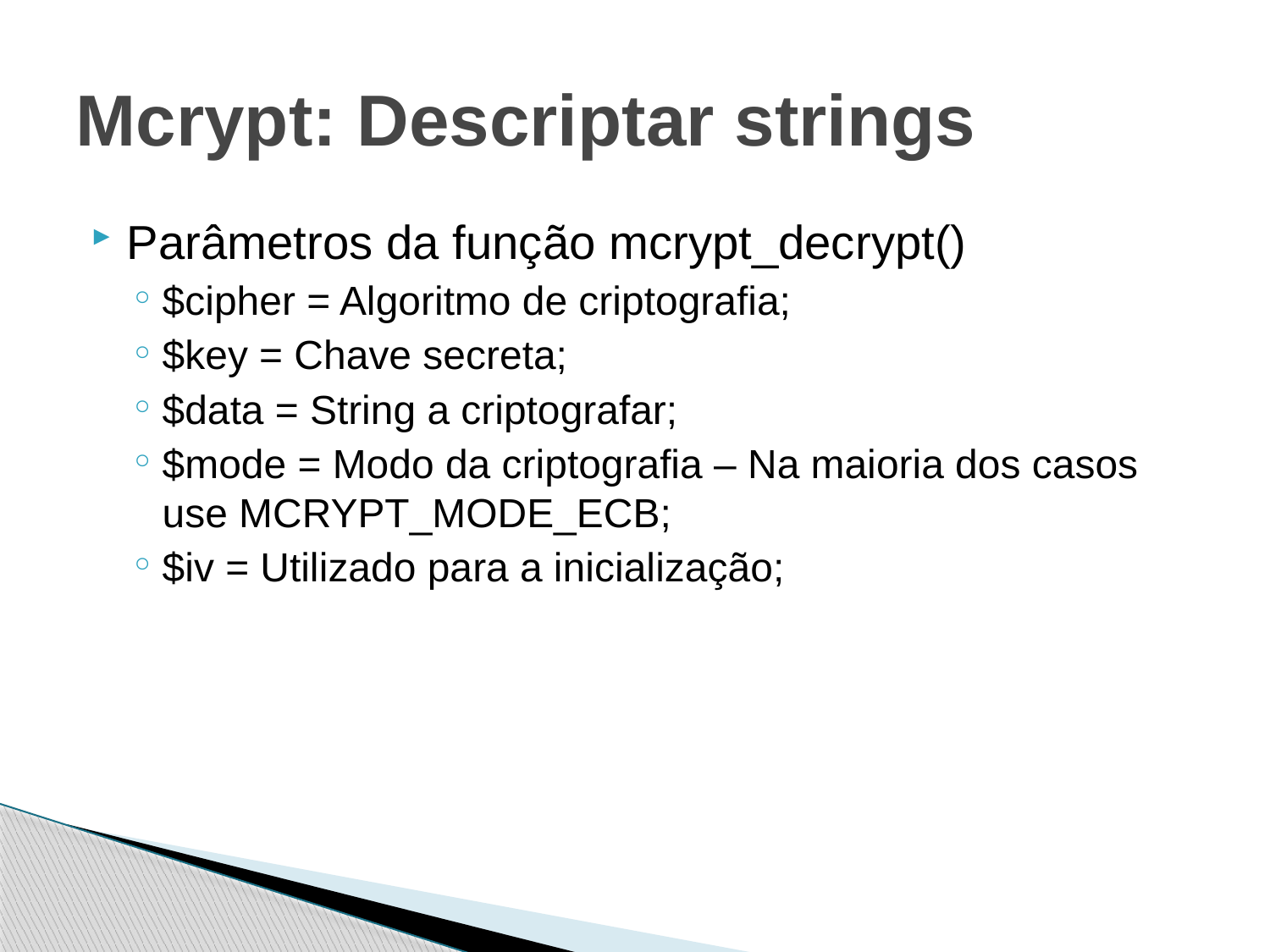

# Mcrypt: Descriptar strings
Parâmetros da função mcrypt_decrypt()
$cipher = Algoritmo de criptografia;
$key = Chave secreta;
$data = String a criptografar;
$mode = Modo da criptografia – Na maioria dos casos use MCRYPT_MODE_ECB;
$iv = Utilizado para a inicialização;